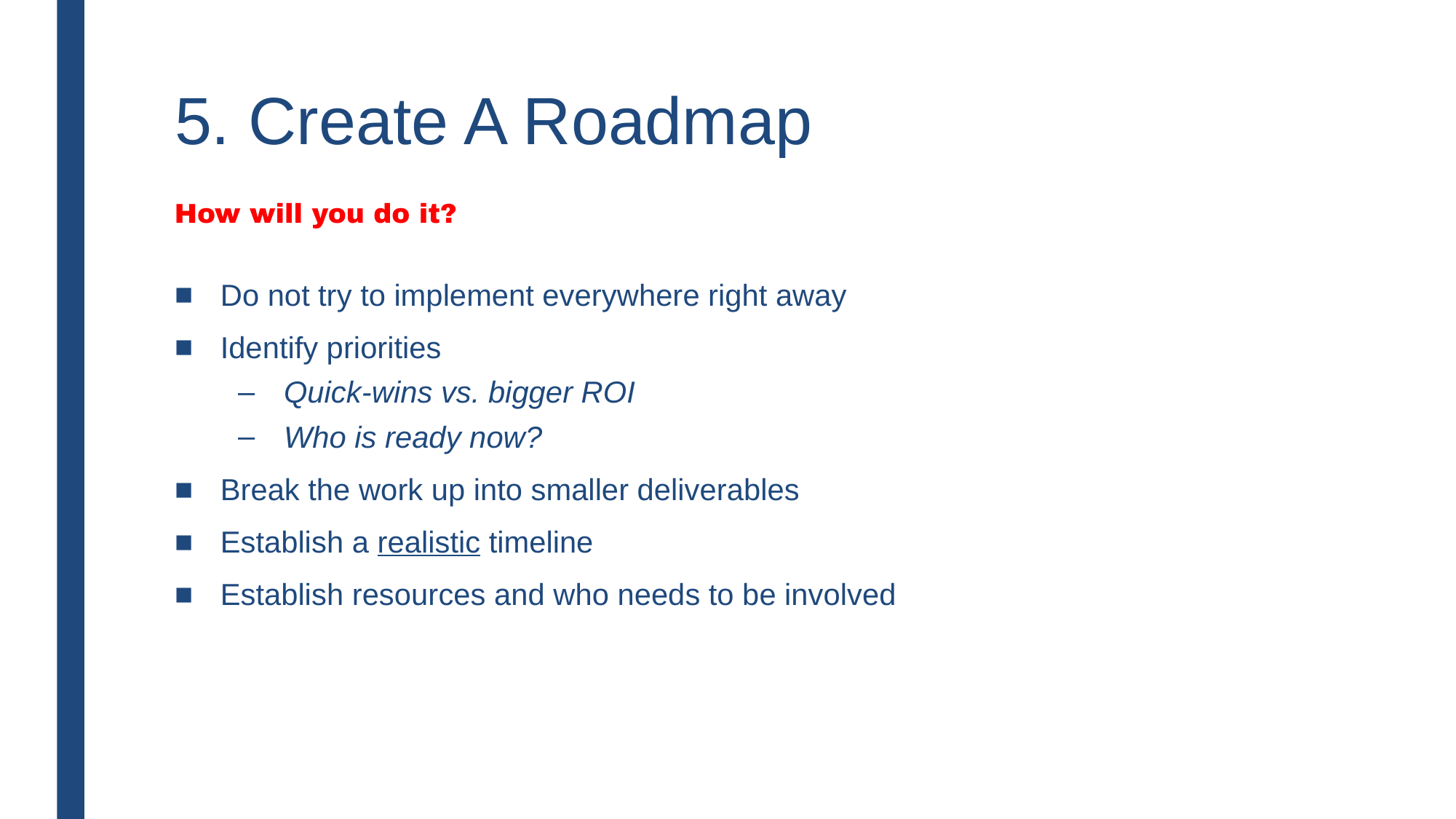

# 5. Create A Roadmap
How will you do it?
Do not try to implement everywhere right away
Identify priorities
Quick-wins vs. bigger ROI
Who is ready now?
Break the work up into smaller deliverables
Establish a realistic timeline
Establish resources and who needs to be involved